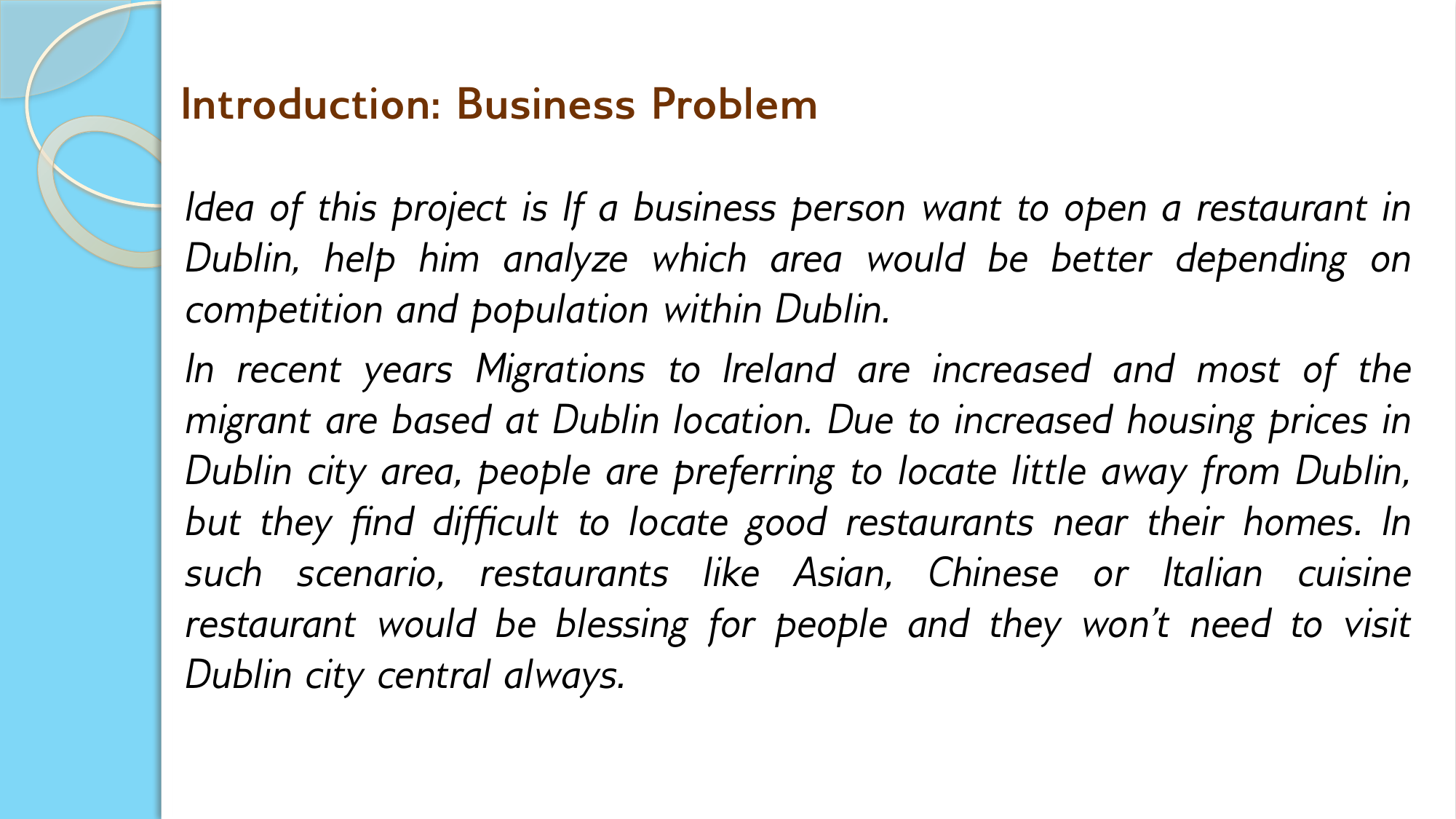

# Introduction: Business Problem
Idea of this project is If a business person want to open a restaurant in Dublin, help him analyze which area would be better depending on competition and population within Dublin.
In recent years Migrations to Ireland are increased and most of the migrant are based at Dublin location. Due to increased housing prices in Dublin city area, people are preferring to locate little away from Dublin, but they find difficult to locate good restaurants near their homes. In such scenario, restaurants like Asian, Chinese or Italian cuisine restaurant would be blessing for people and they won’t need to visit Dublin city central always.